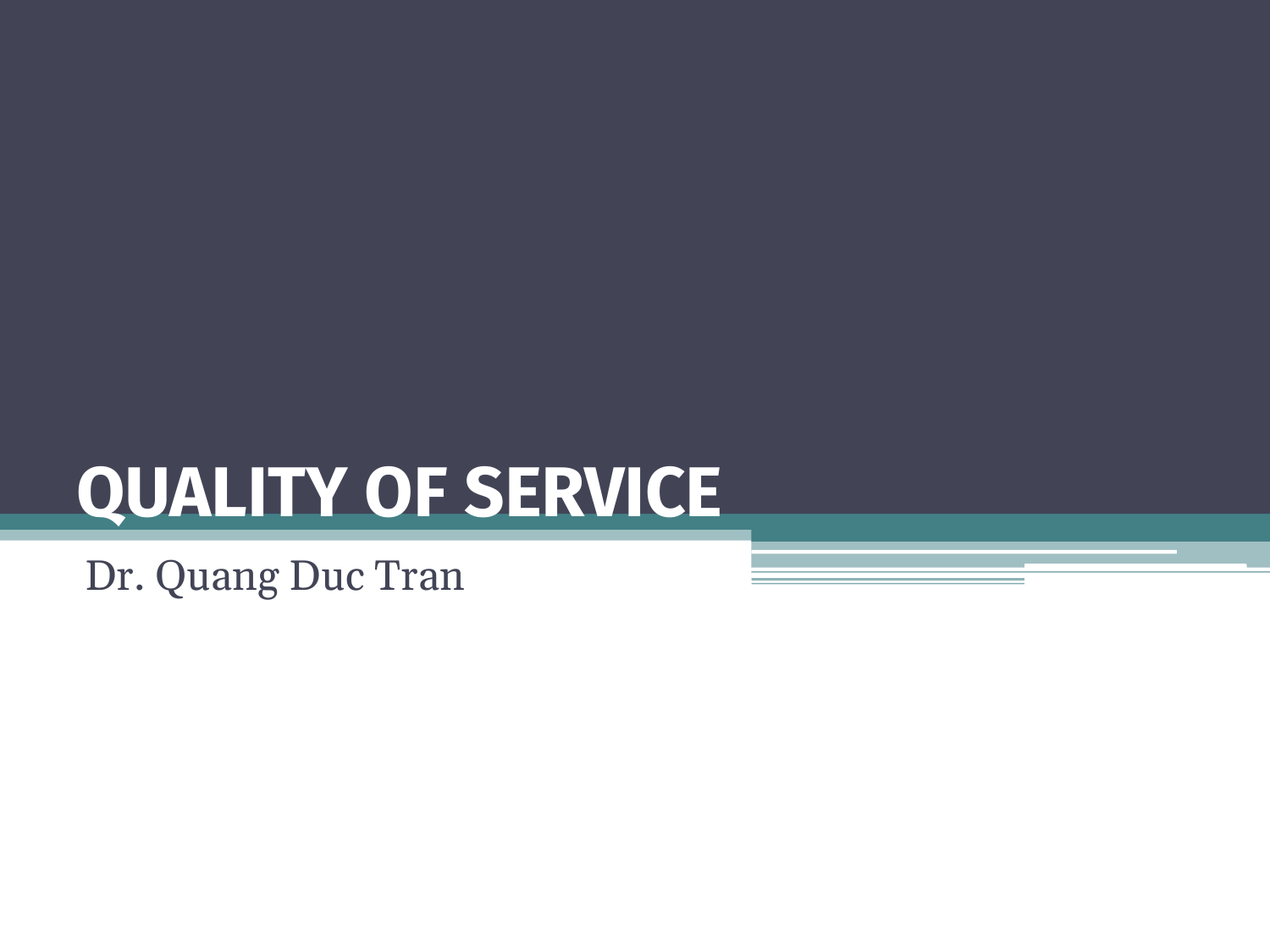

# QUALITY OF SERVICE
Dr. Quang Duc Tran